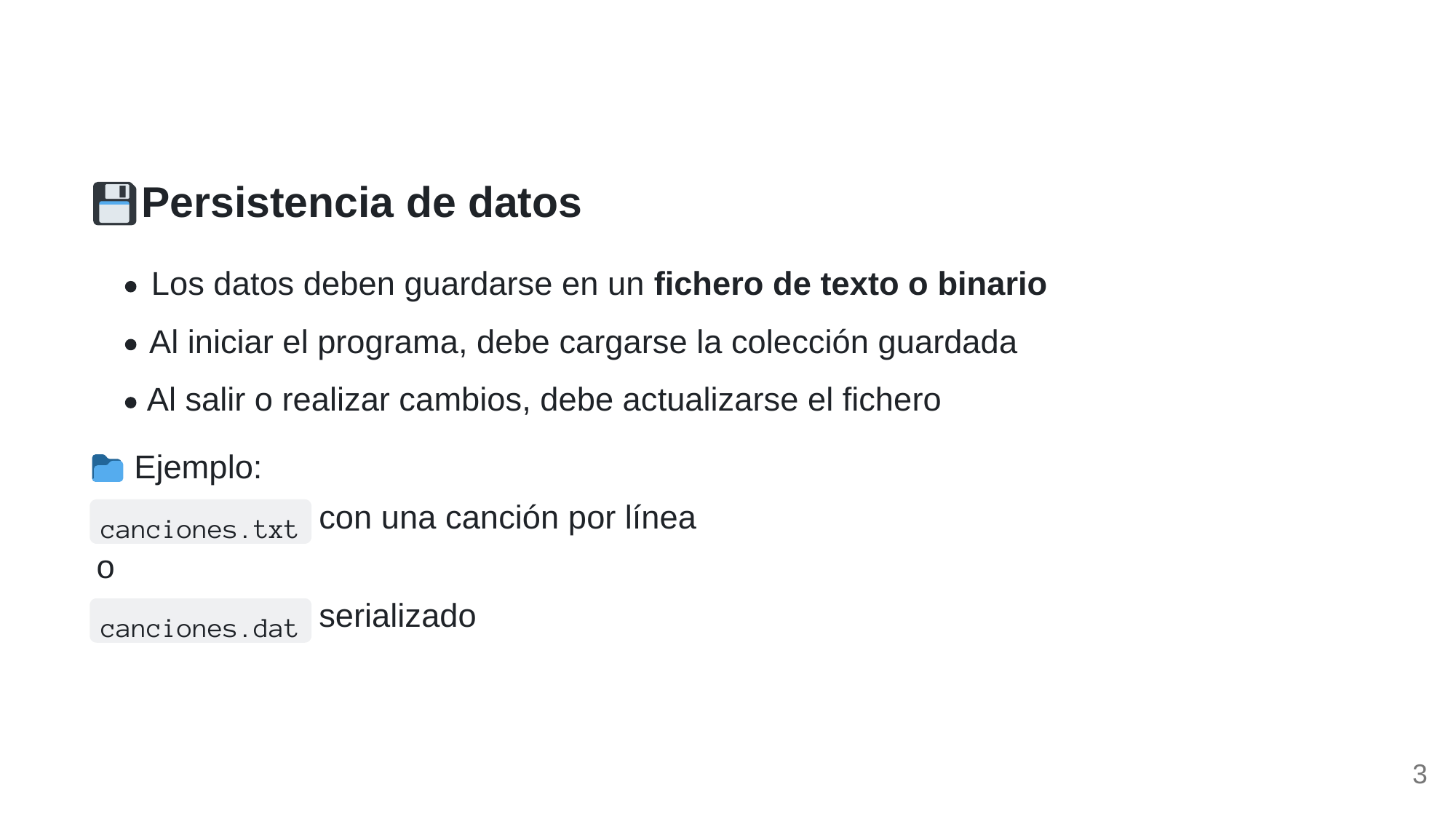

Persistencia de datos

Los datos deben guardarse en un fichero de texto o binario

Al iniciar el programa, debe cargarse la colección guardada

Al salir o realizar cambios, debe actualizarse el fichero

 Ejemplo:

 con una canción por línea

canciones.txt
o
 serializado

canciones.dat
3